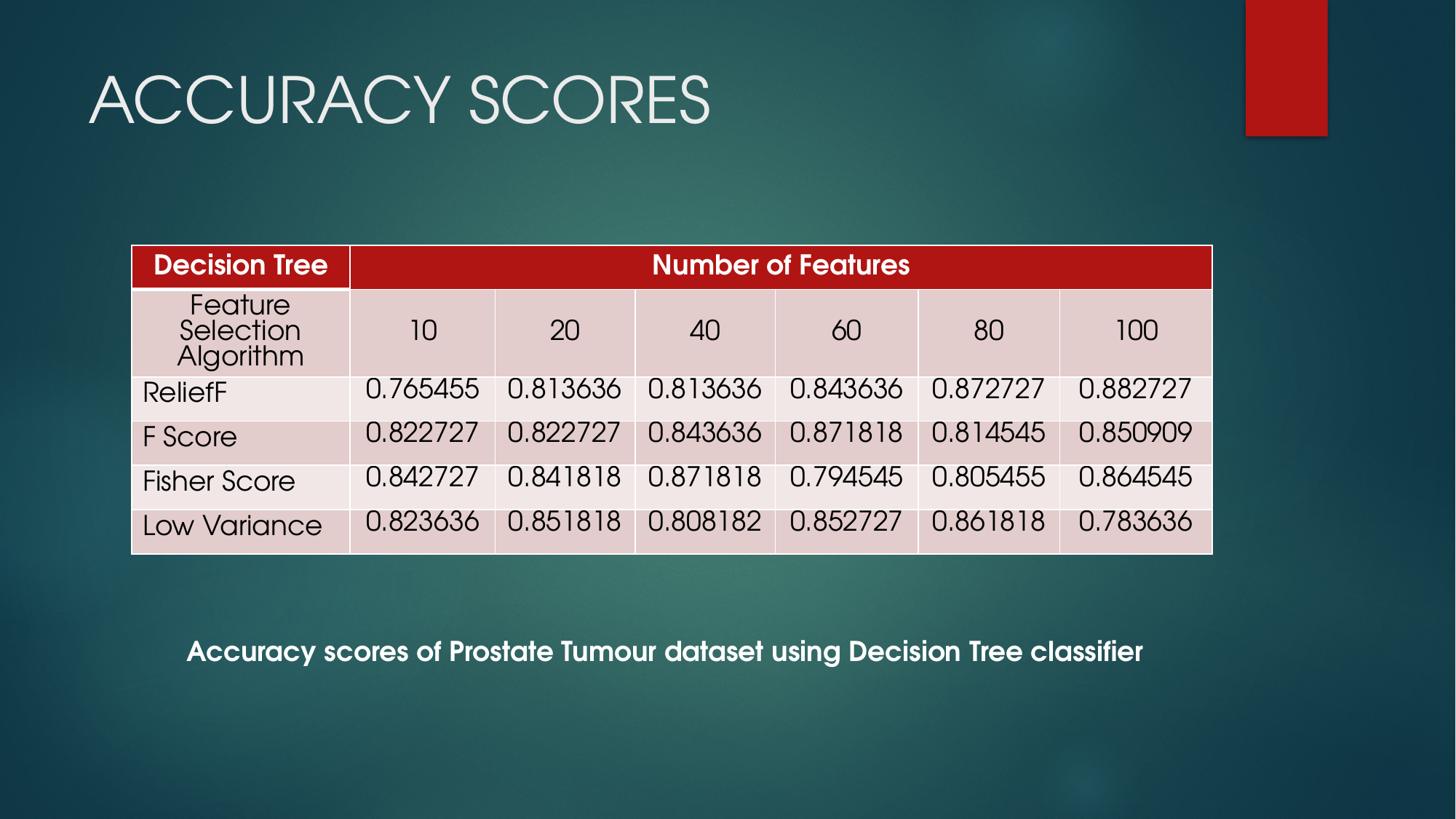

# ACCURACY SCORES
| Decision Tree | Number of Features |  |  |  |  |  |
| --- | --- | --- | --- | --- | --- | --- |
| Feature Selection Algorithm | 10 | 20 | 40 | 60 | 80 | 100 |
| ReliefF | 0.765455 | 0.813636 | 0.813636 | 0.843636 | 0.872727 | 0.882727 |
| F Score | 0.822727 | 0.822727 | 0.843636 | 0.871818 | 0.814545 | 0.850909 |
| Fisher Score | 0.842727 | 0.841818 | 0.871818 | 0.794545 | 0.805455 | 0.864545 |
| Low Variance | 0.823636 | 0.851818 | 0.808182 | 0.852727 | 0.861818 | 0.783636 |
Accuracy scores of Prostate Tumour dataset using Decision Tree classifier